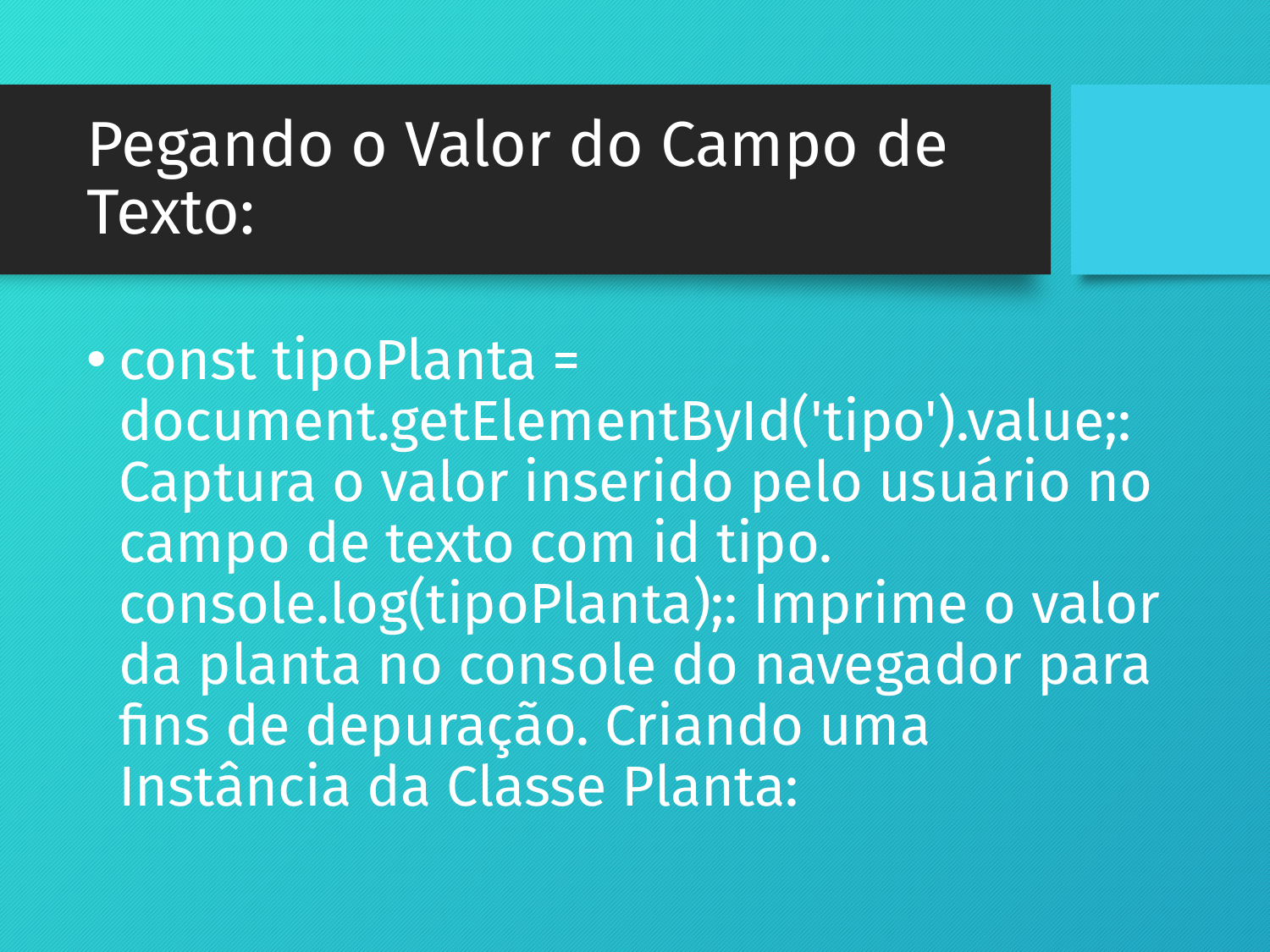

# Pegando o Valor do Campo de Texto:
const tipoPlanta = document.getElementById('tipo').value;: Captura o valor inserido pelo usuário no campo de texto com id tipo. console.log(tipoPlanta);: Imprime o valor da planta no console do navegador para fins de depuração. Criando uma Instância da Classe Planta: